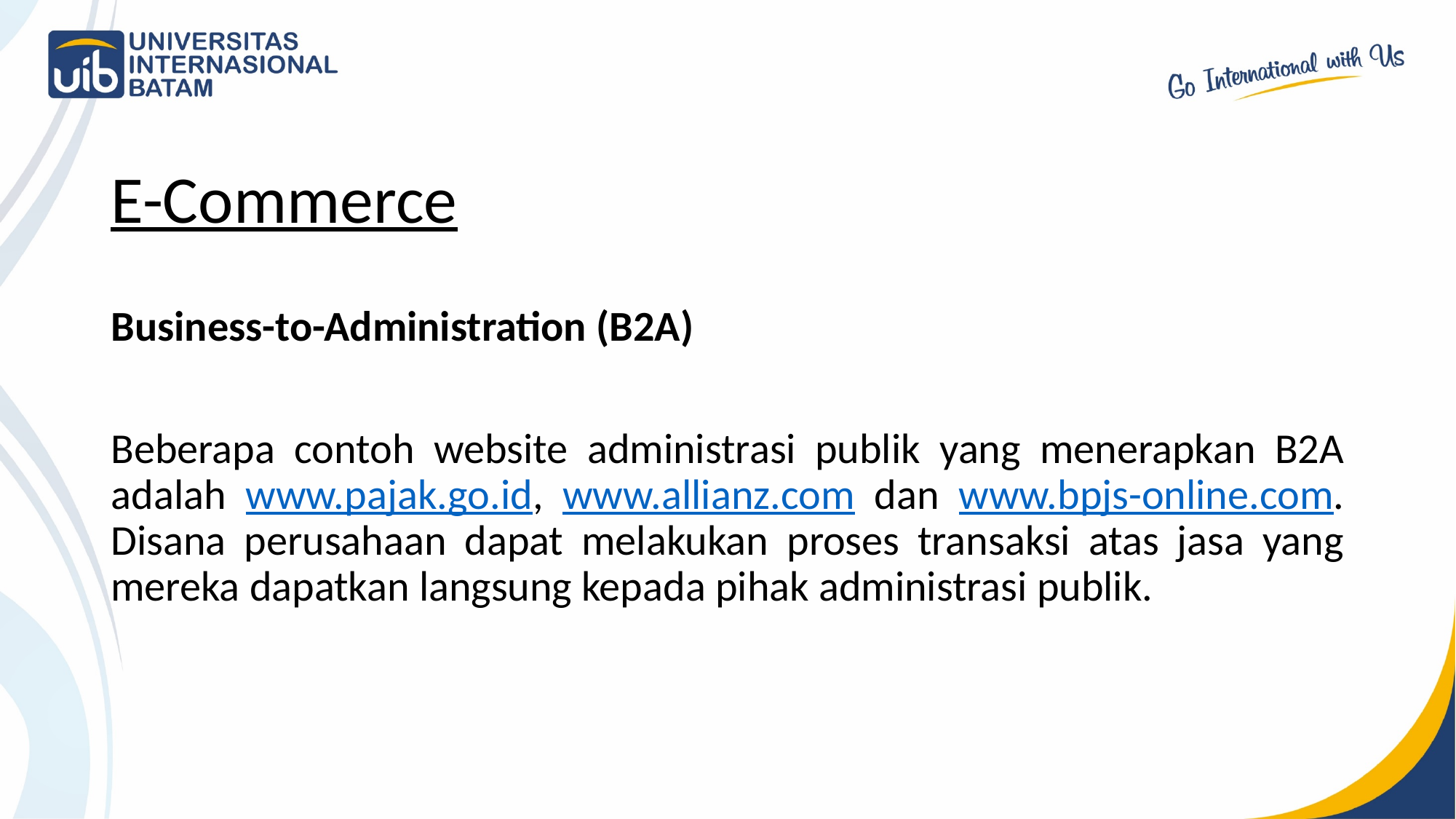

# E-Commerce
Business-to-Administration (B2A)

Beberapa contoh website administrasi publik yang menerapkan B2A adalah www.pajak.go.id, www.allianz.com dan www.bpjs-online.com. Disana perusahaan dapat melakukan proses transaksi atas jasa yang mereka dapatkan langsung kepada pihak administrasi publik.